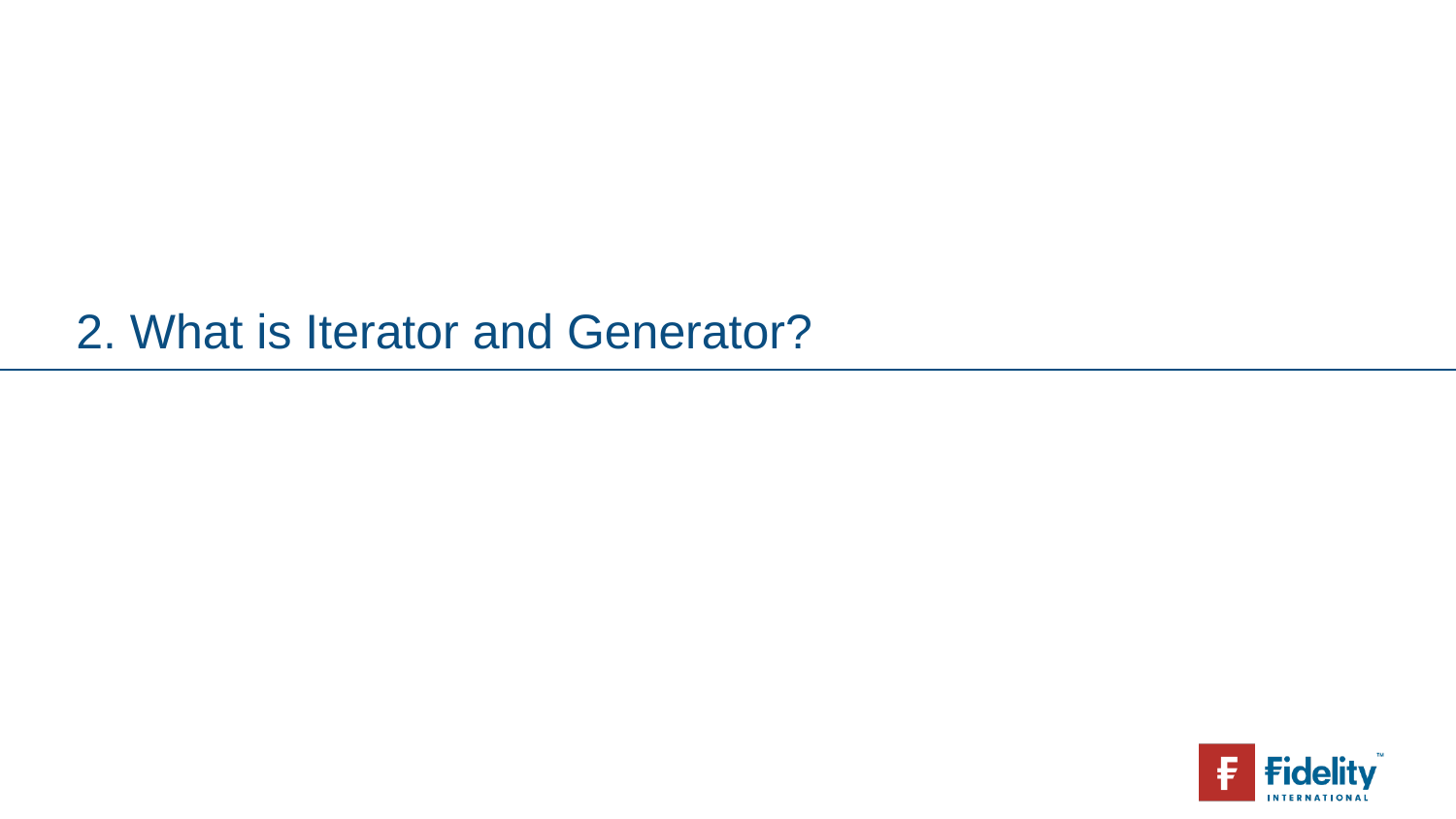

# 2. What is Iterator and Generator?